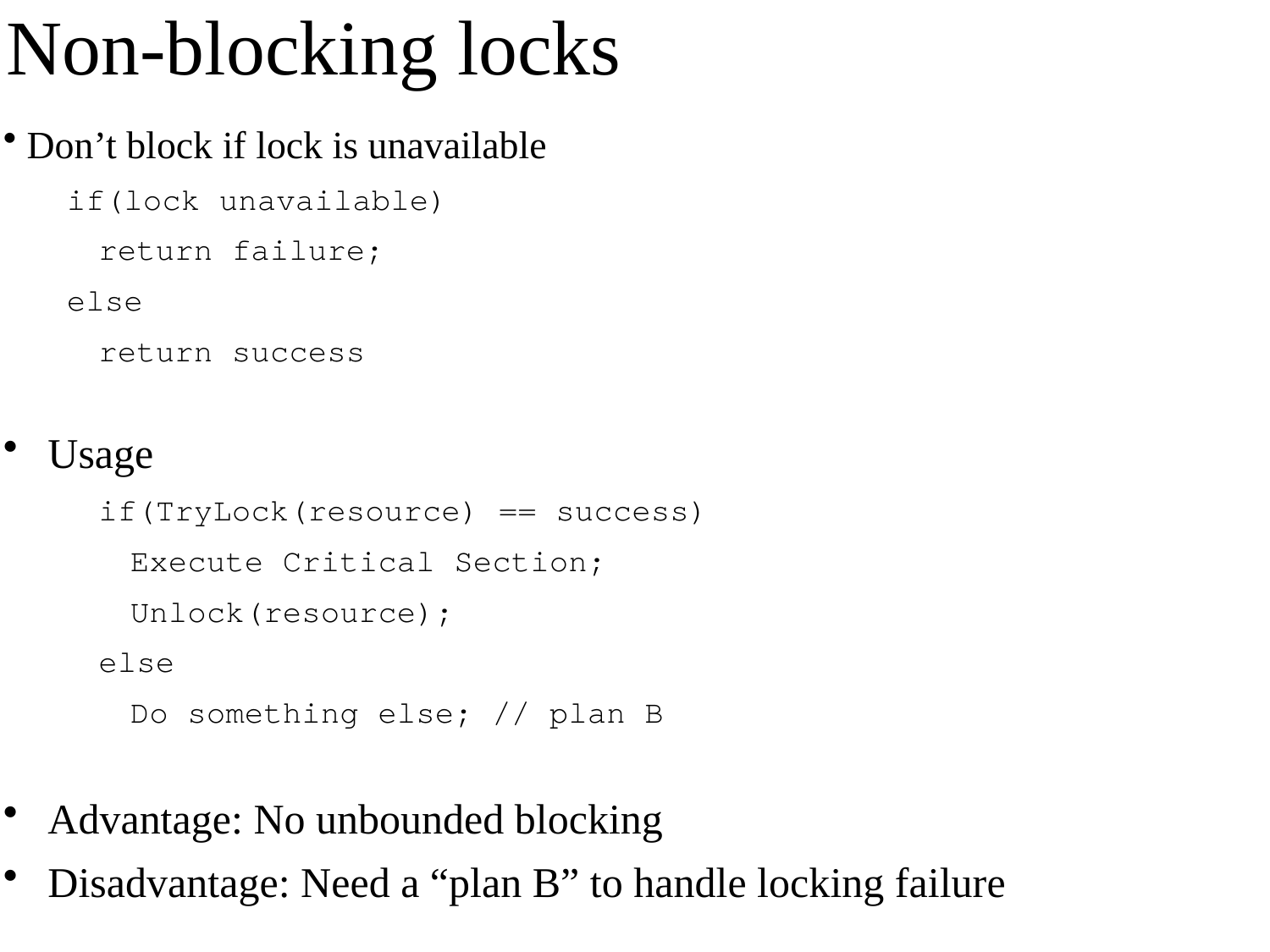

# Non-blocking locks
Don’t block if lock is unavailable
if(lock unavailable)
return failure;
else
return success

Usage
if(TryLock(resource) == success)
Execute Critical Section;
Unlock(resource);
else
Do something else; // plan B

Advantage: No unbounded blocking
Disadvantage: Need a “plan B” to handle locking failure
11